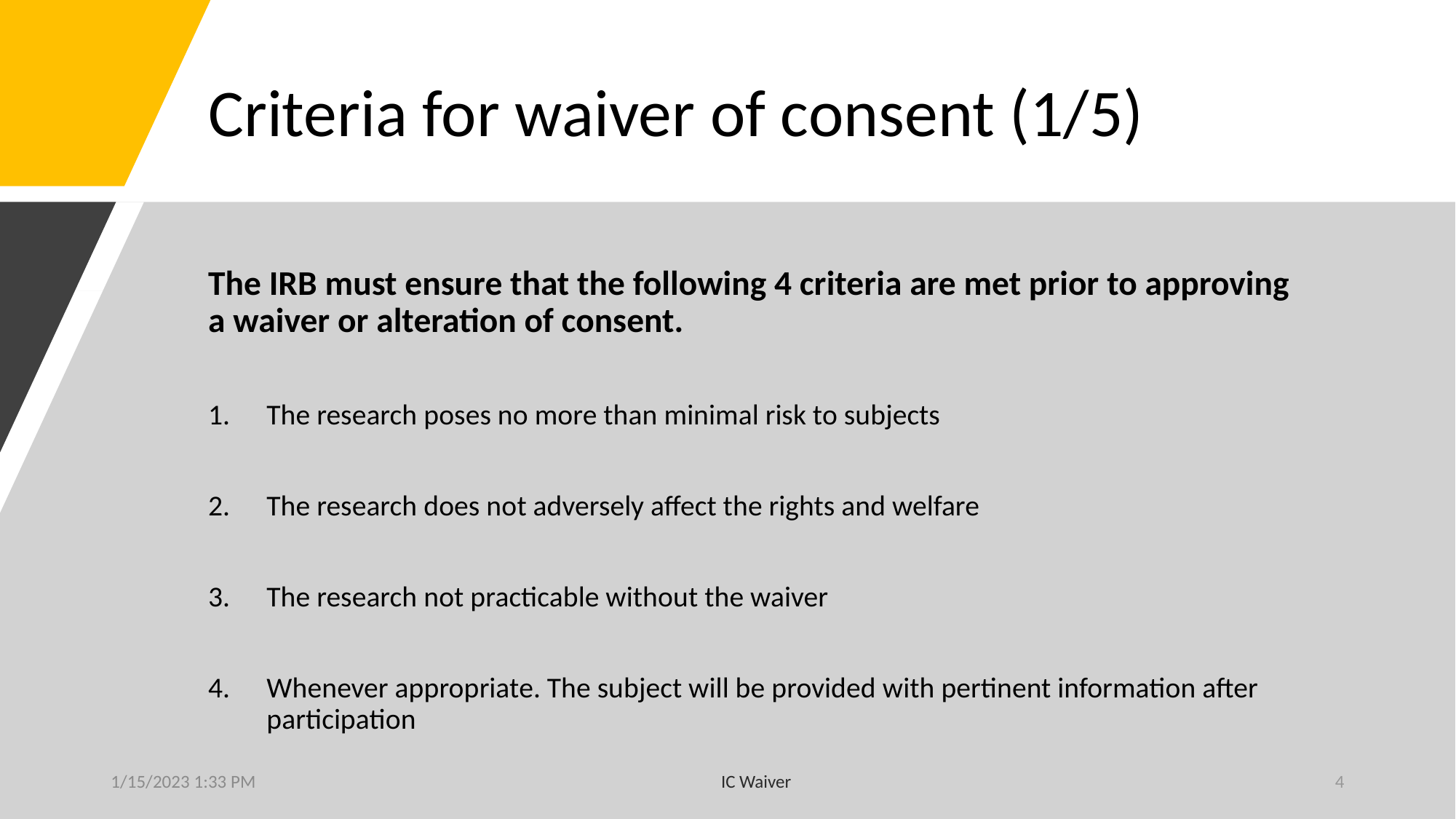

# Criteria for waiver of consent (1/5)

The IRB must ensure that the following 4 criteria are met prior to approving a waiver or alteration of consent.

The research poses no more than minimal risk to subjects

The research does not adversely affect the rights and welfare

The research not practicable without the waiver

Whenever appropriate. The subject will be provided with pertinent information after participation

1/15/2023 1:33 PM
IC Waiver
4